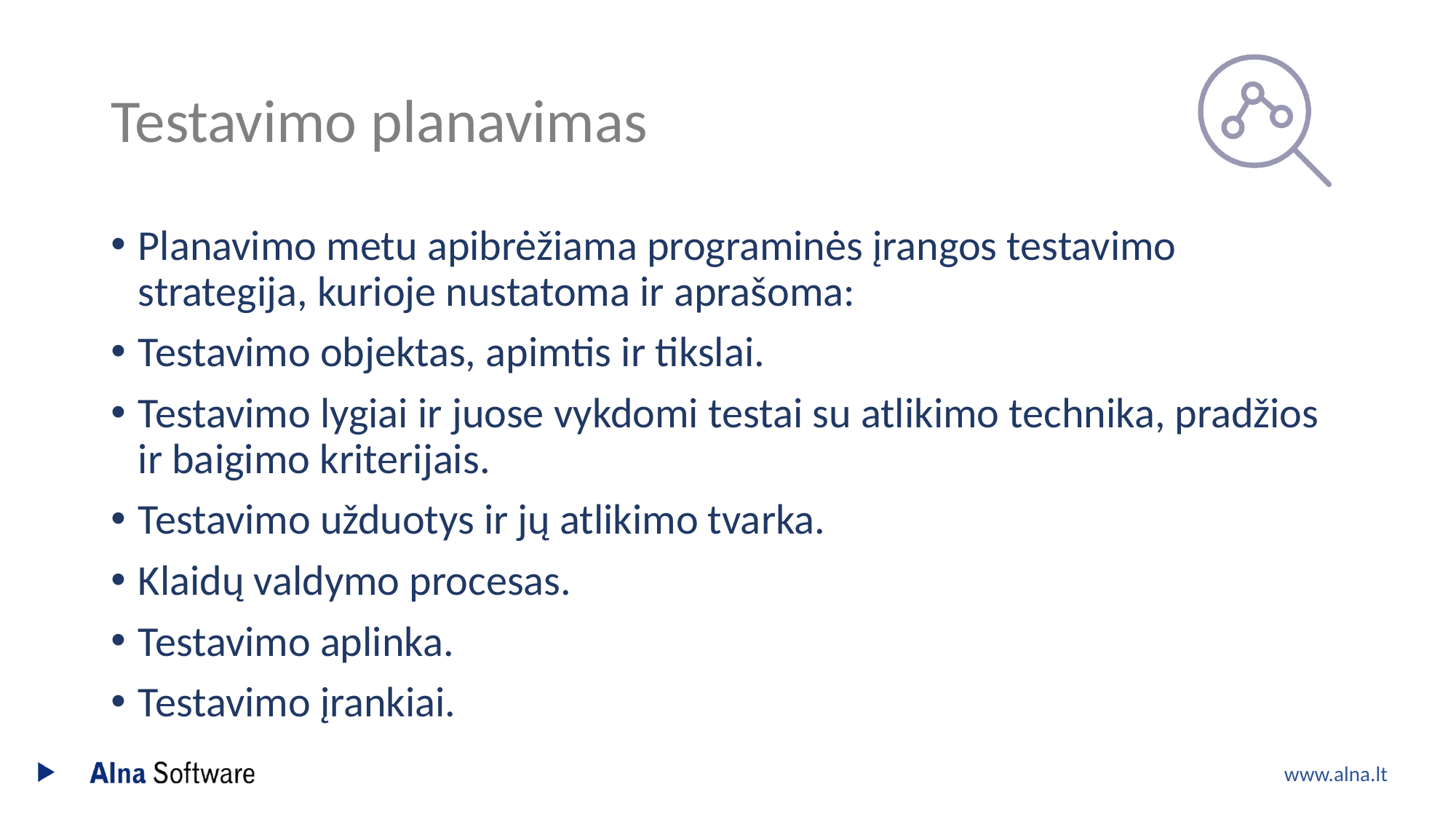

# Testavimo planavimas
Planavimo metu apibrėžiama programinės įrangos testavimo strategija, kurioje nustatoma ir aprašoma:
Testavimo objektas, apimtis ir tikslai.
Testavimo lygiai ir juose vykdomi testai su atlikimo technika, pradžios ir baigimo kriterijais.
Testavimo užduotys ir jų atlikimo tvarka.
Klaidų valdymo procesas.
Testavimo aplinka.
Testavimo įrankiai.